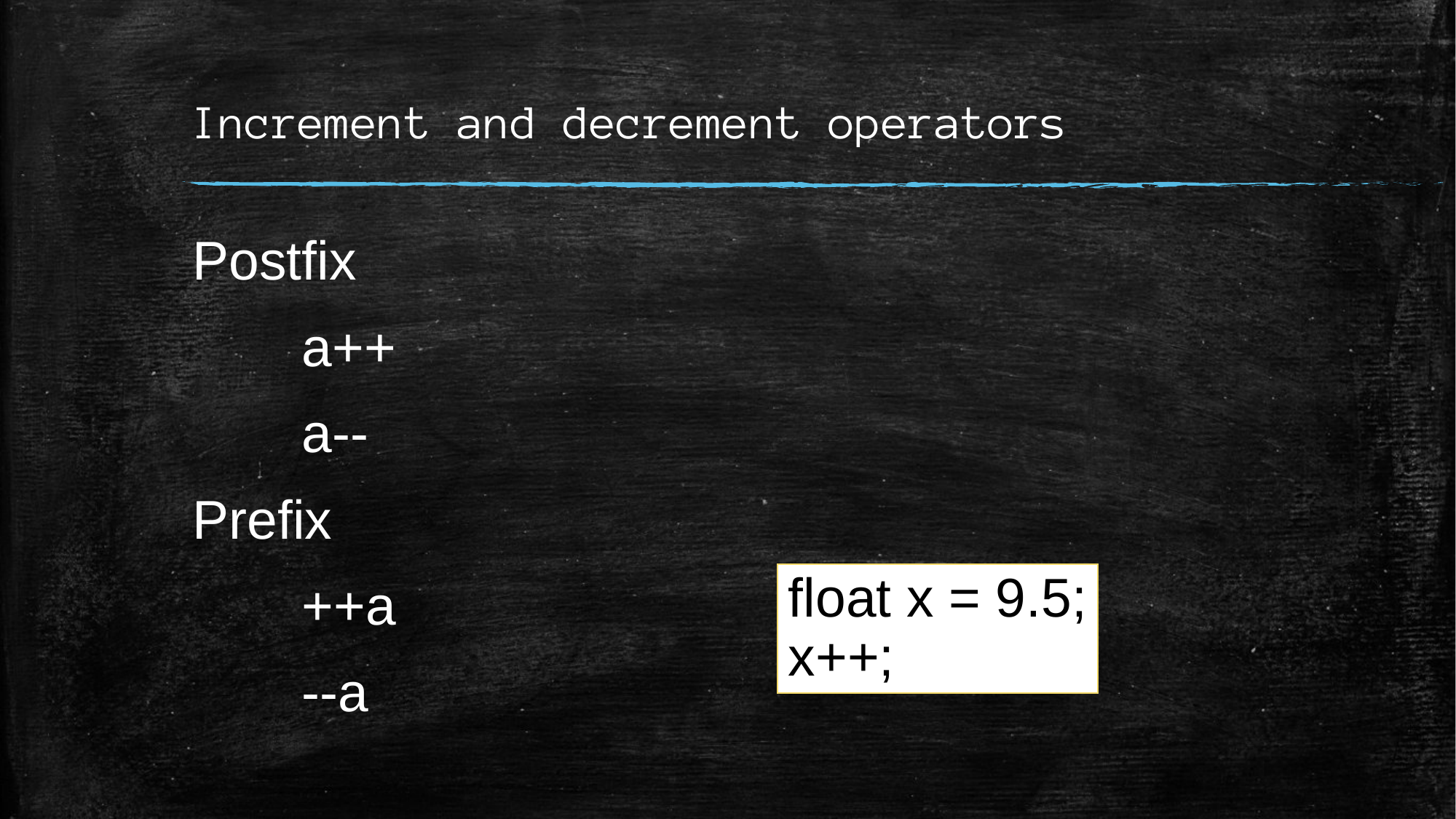

# Increment and decrement operators
Postfix
	a++
	a--
Prefix
	++a
	--a

float x = 9.5;
x++;